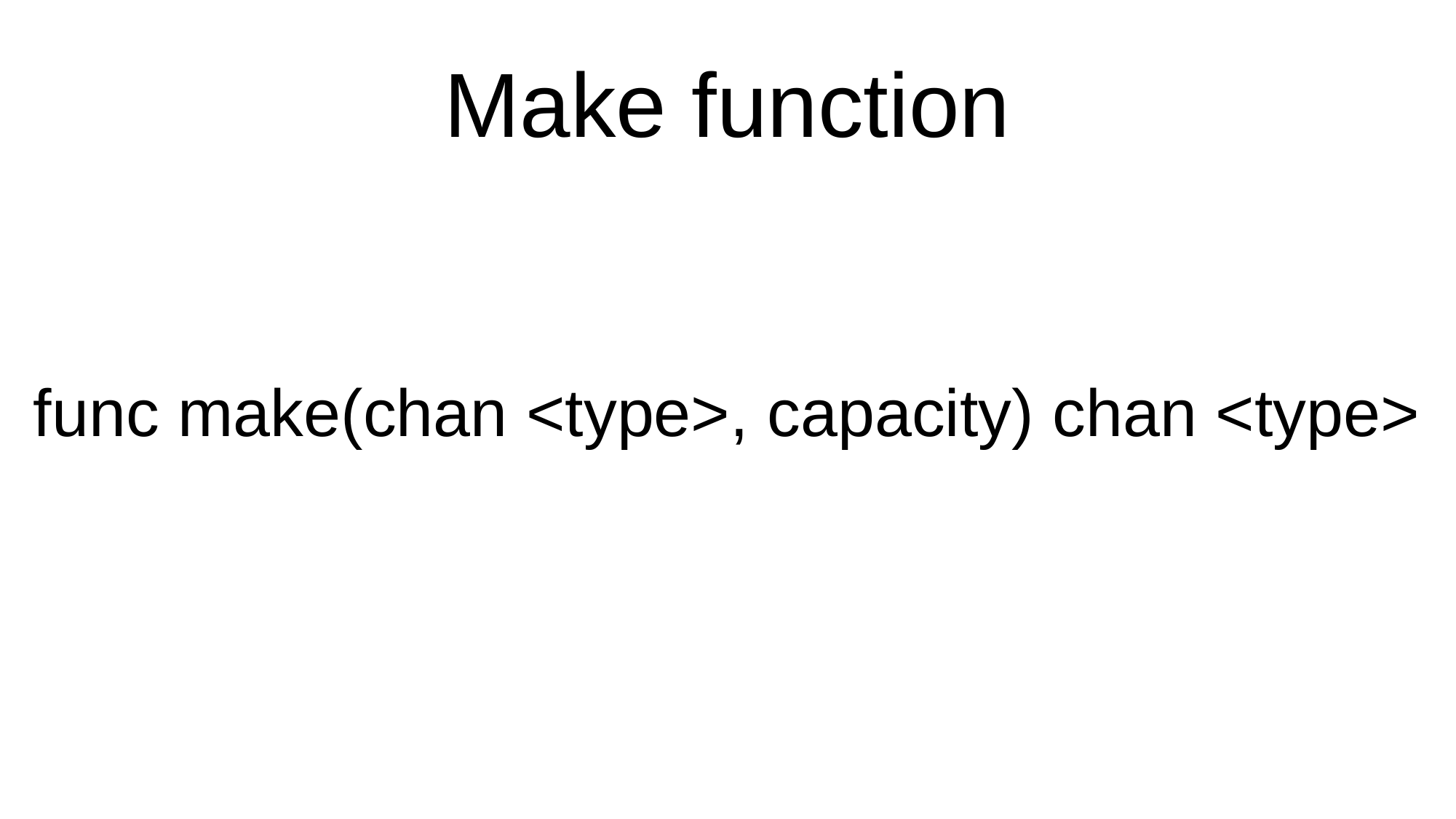

Make function
func make(chan <type>, capacity) chan <type>